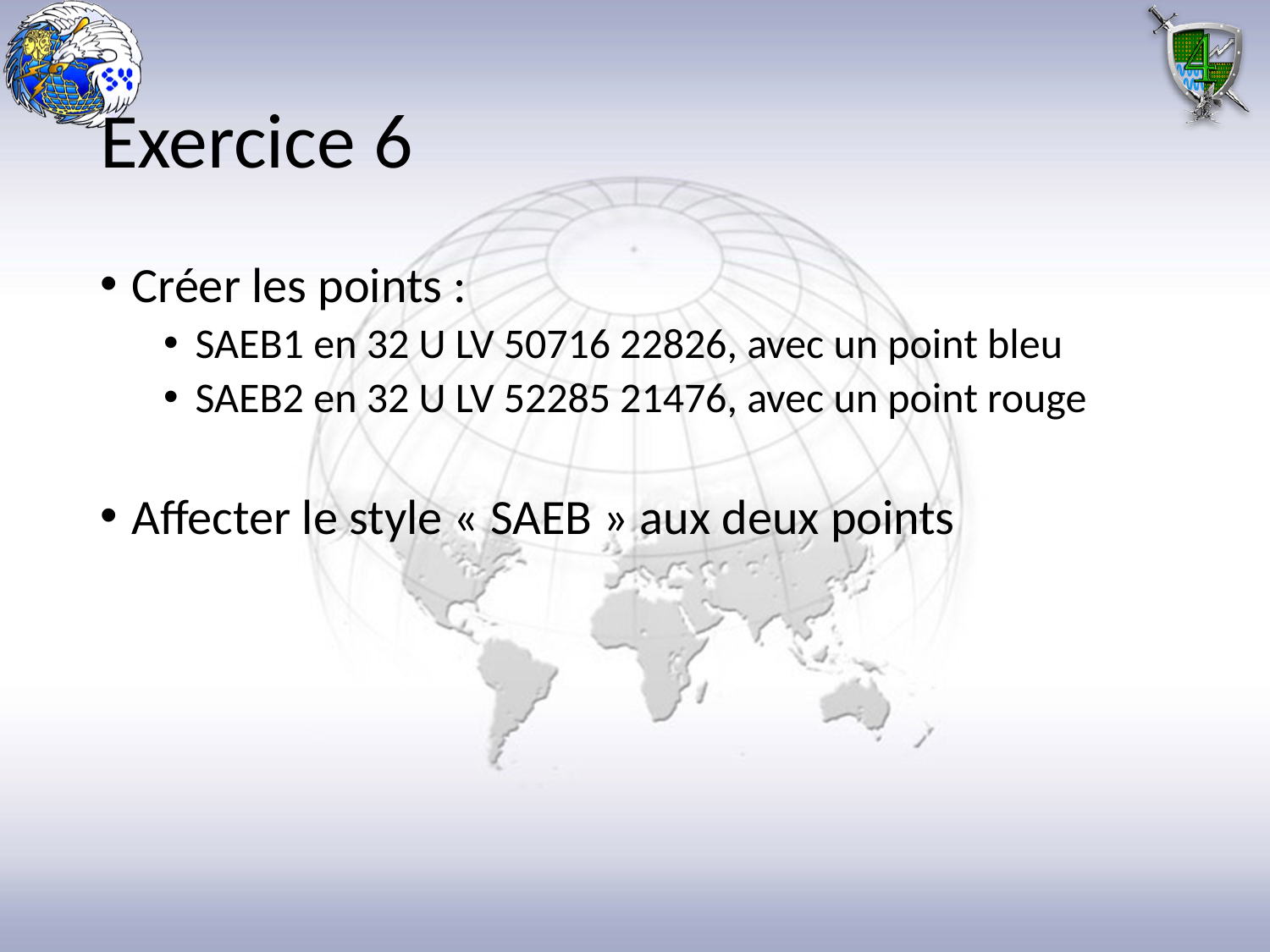

# Exercice 6
Créer les points :
SAEB1 en 32 U LV 50716 22826, avec un point bleu
SAEB2 en 32 U LV 52285 21476, avec un point rouge

Affecter le style « SAEB » aux deux points